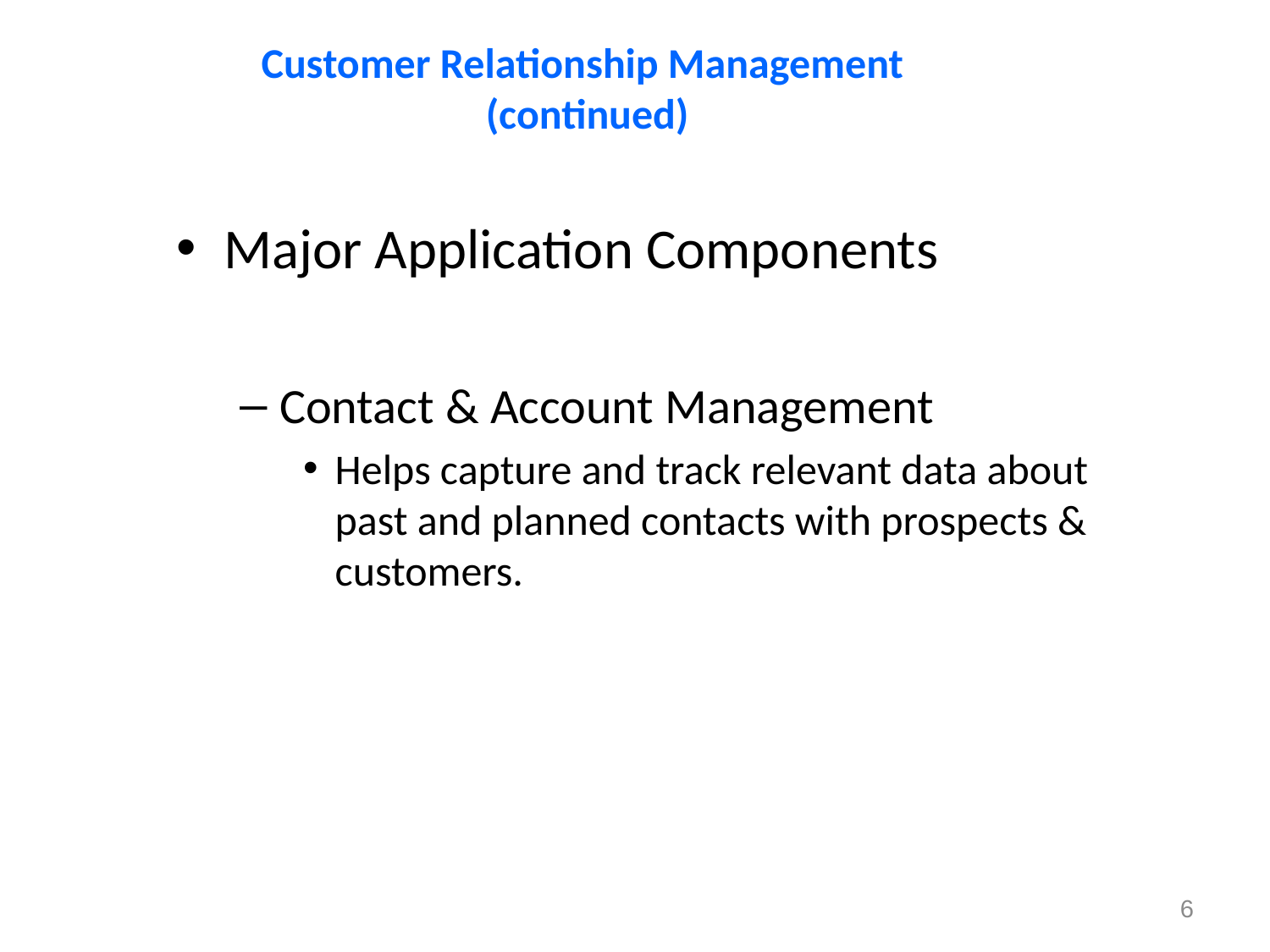

Customer Relationship Management
(continued)
Major Application Components

Contact & Account Management
Helps capture and track relevant data about past and planned contacts with prospects & customers.

6